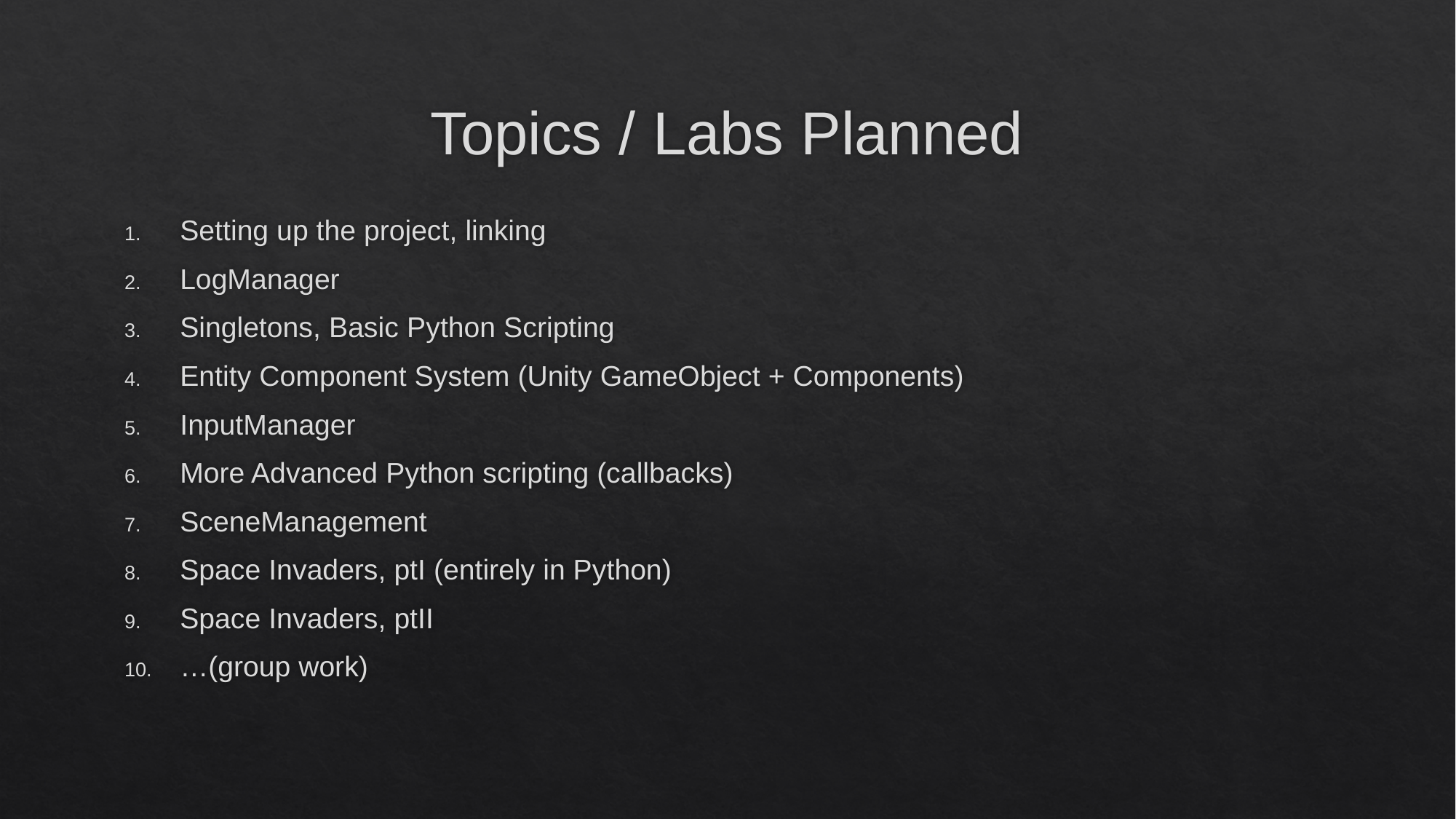

# Topics / Labs Planned
Setting up the project, linking
LogManager
Singletons, Basic Python Scripting
Entity Component System (Unity GameObject + Components)
InputManager
More Advanced Python scripting (callbacks)
SceneManagement
Space Invaders, ptI (entirely in Python)
Space Invaders, ptII
…(group work)